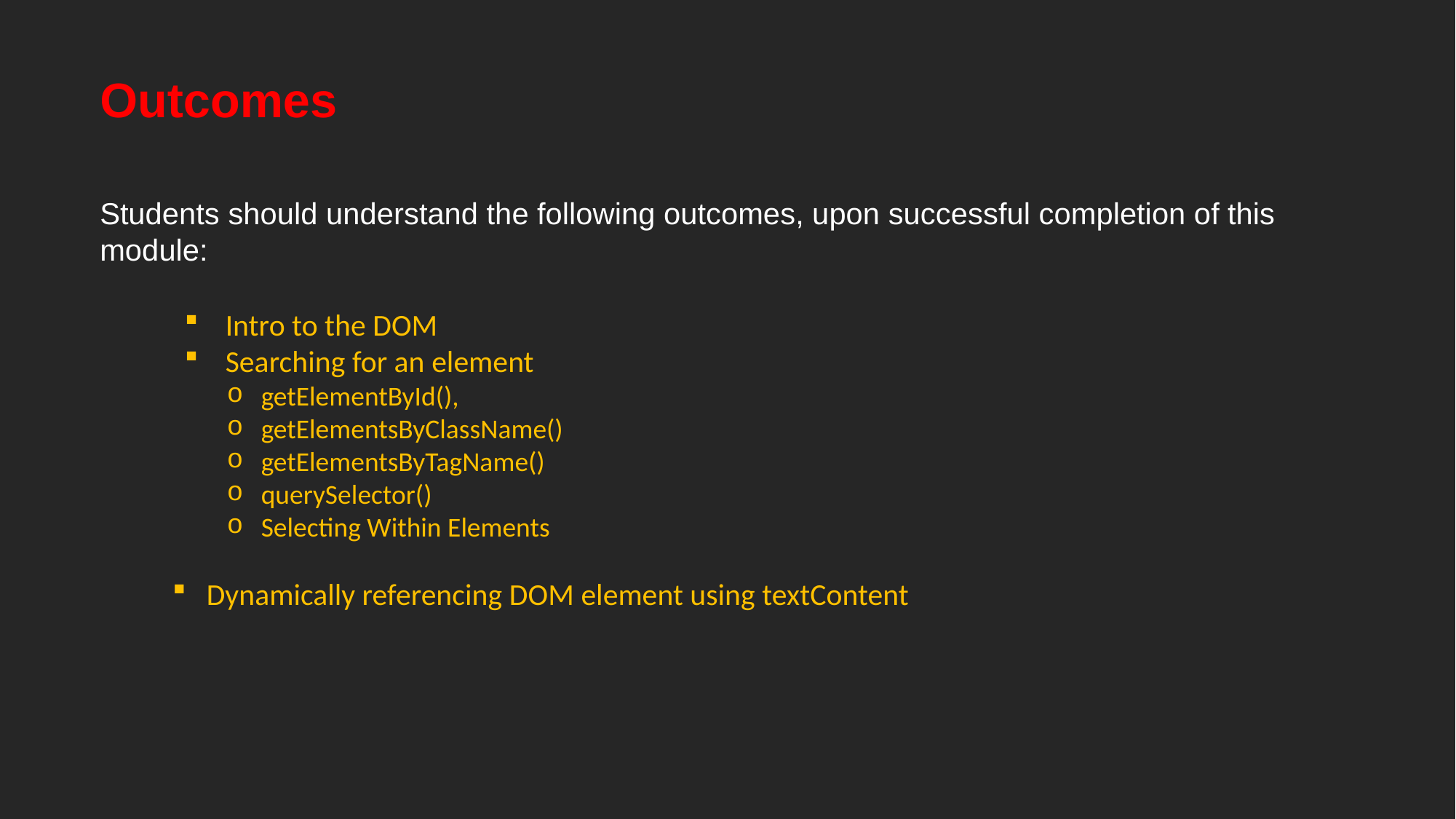

Outcomes
Students should understand the following outcomes, upon successful completion of this module:
Intro to the DOM
Searching for an element
getElementById(),
getElementsByClassName()
getElementsByTagName()
querySelector()
Selecting Within Elements

Dynamically referencing DOM element using textContent